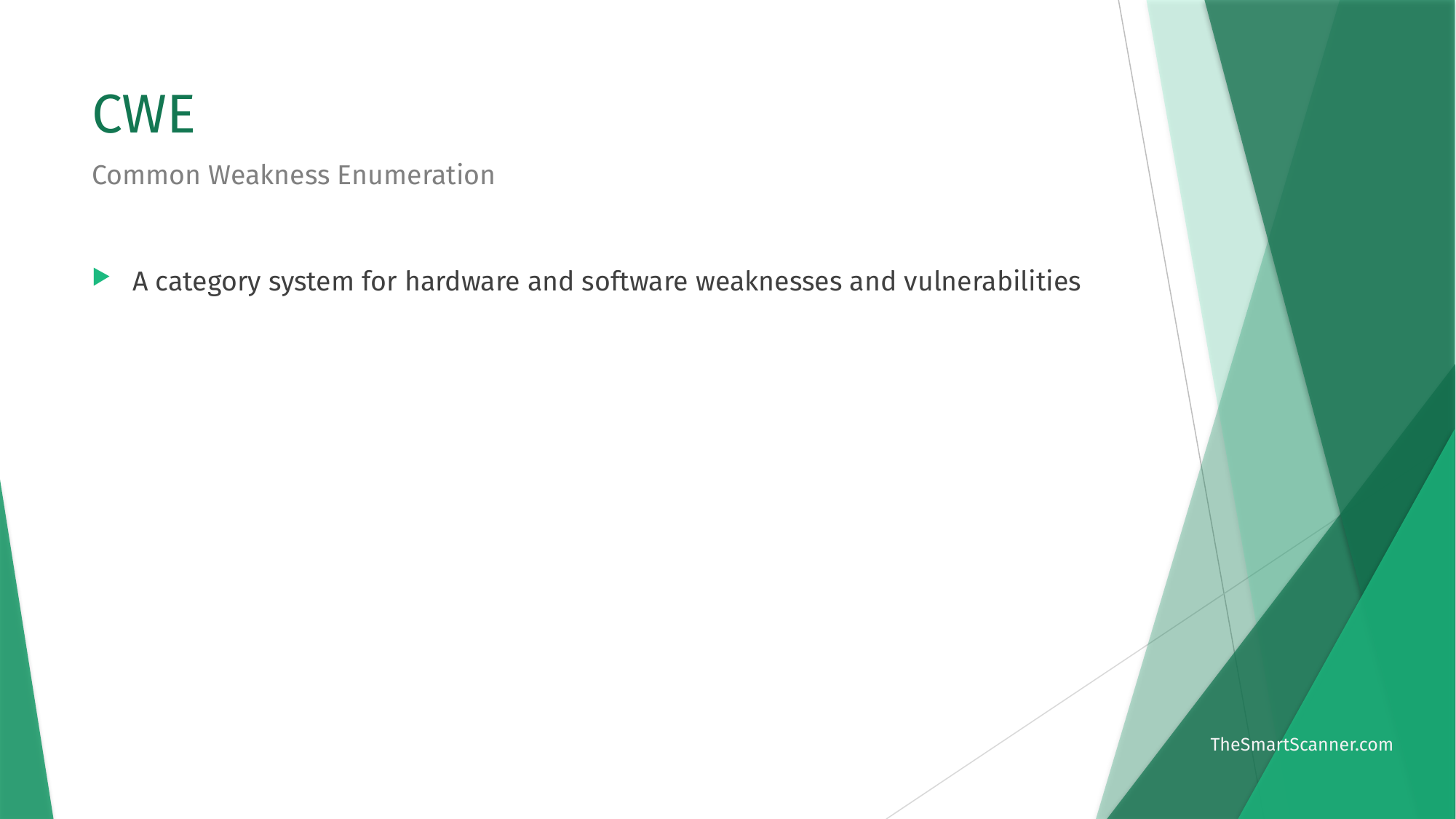

# CWE
Common Weakness Enumeration
A category system for hardware and software weaknesses and vulnerabilities